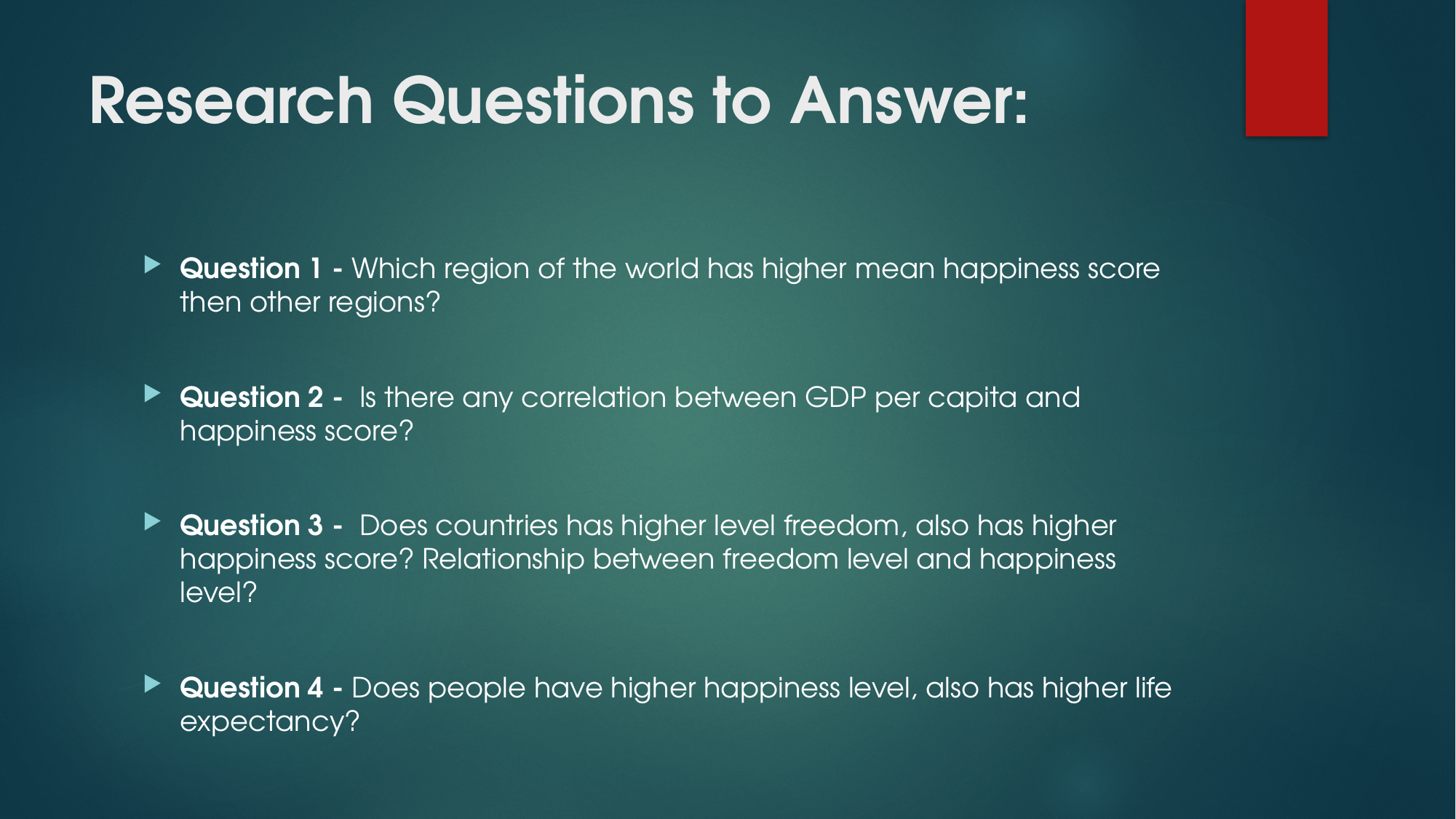

# Research Questions to Answer:
Question 1 - Which region of the world has higher mean happiness score then other regions?

Question 2 -  Is there any correlation between GDP per capita and happiness score?

Question 3 -  Does countries has higher level freedom, also has higher happiness score? Relationship between freedom level and happiness level?

Question 4 - Does people have higher happiness level, also has higher life expectancy?